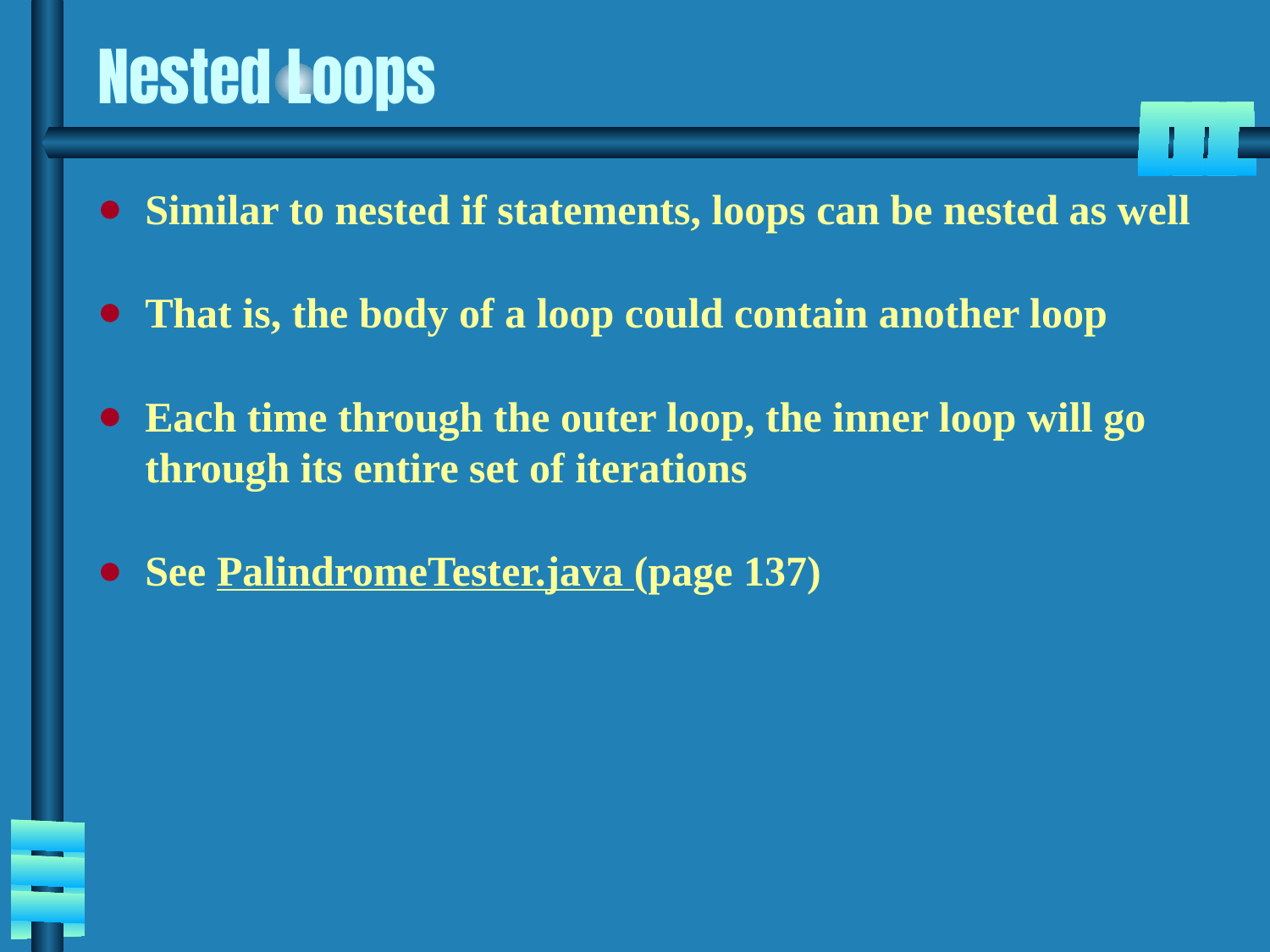

# Nested Loops
Similar to nested if statements, loops can be nested as well

That is, the body of a loop could contain another loop

Each time through the outer loop, the inner loop will go through its entire set of iterations

See PalindromeTester.java (page 137)